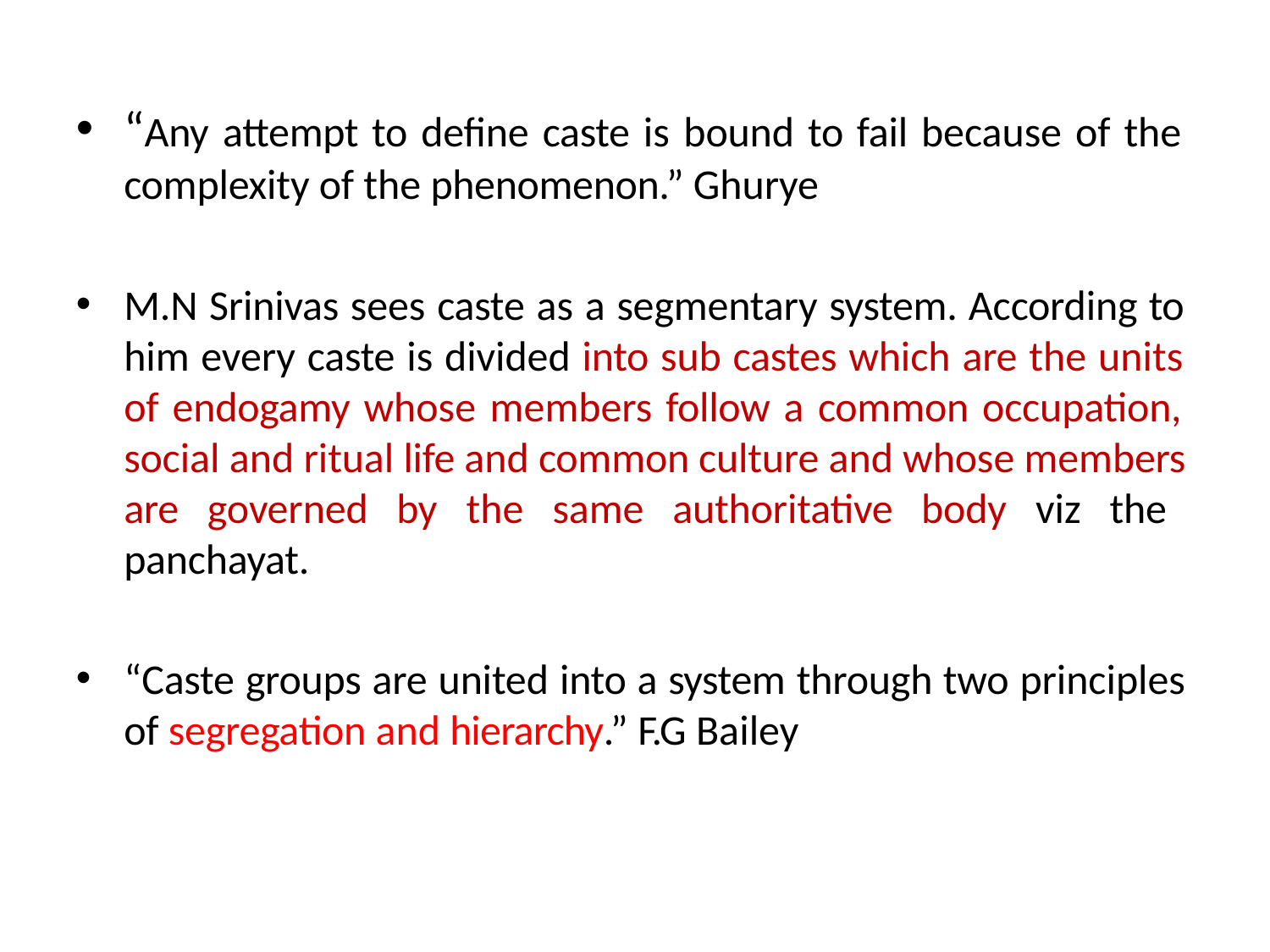

“Any attempt to define caste is bound to fail because of the  complexity of the phenomenon.” Ghurye

M.N Srinivas sees caste as a segmentary system. According to  him every caste is divided into sub castes which are the units  of endogamy whose members follow a common occupation,  social and ritual life and common culture and whose members  are governed by the same authoritative body viz the  panchayat.

“Caste groups are united into a system through two principles
of segregation and hierarchy.” F.G Bailey